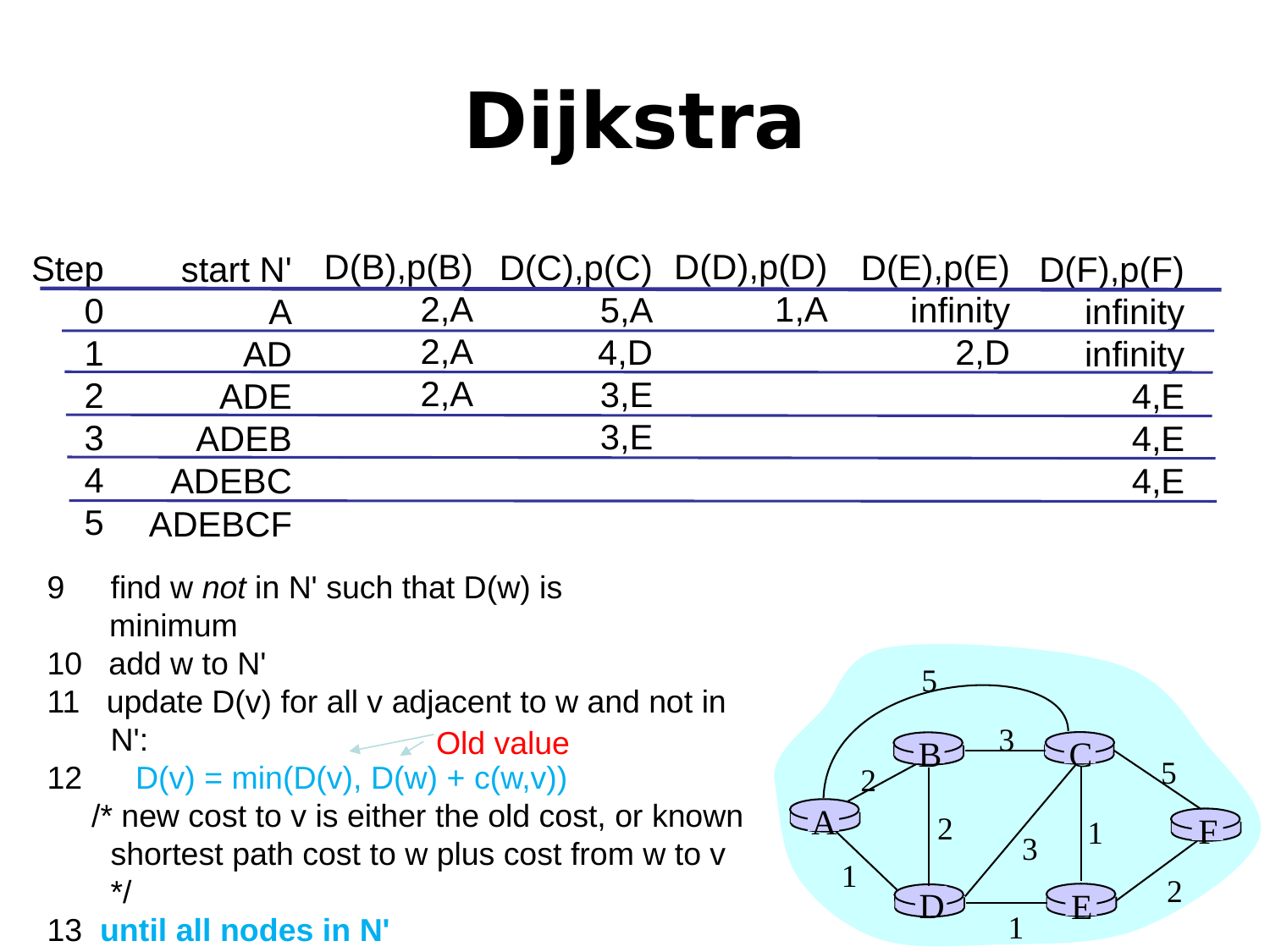

# Dijkstra
D(B),p(B)
2,A
2,A
2,A
D(D),p(D)
1,A
D(C),p(C)
5,A
4,D
3,E
3,E
D(E),p(E)
infinity
2,D
Step
0
1
2
3
4
5
start N'
A
AD
ADE
ADEB
ADEBC
ADEBCF
D(F),p(F)
infinity
infinity
4,E
4,E
4,E

find w not in N' such that D(w) is
       minimum
10   add w to N'
11   update D(v) for all v adjacent to w and not in N':
12      D(v) = min(D(v), D(w) + c(w,v))
     /* new cost to v is either the old cost, or known shortest path cost to w plus cost from w to v */
13  until all nodes in N'

5

3
B

C

5

2

A

2
F

1

3

1
2
D

E

1

Old value